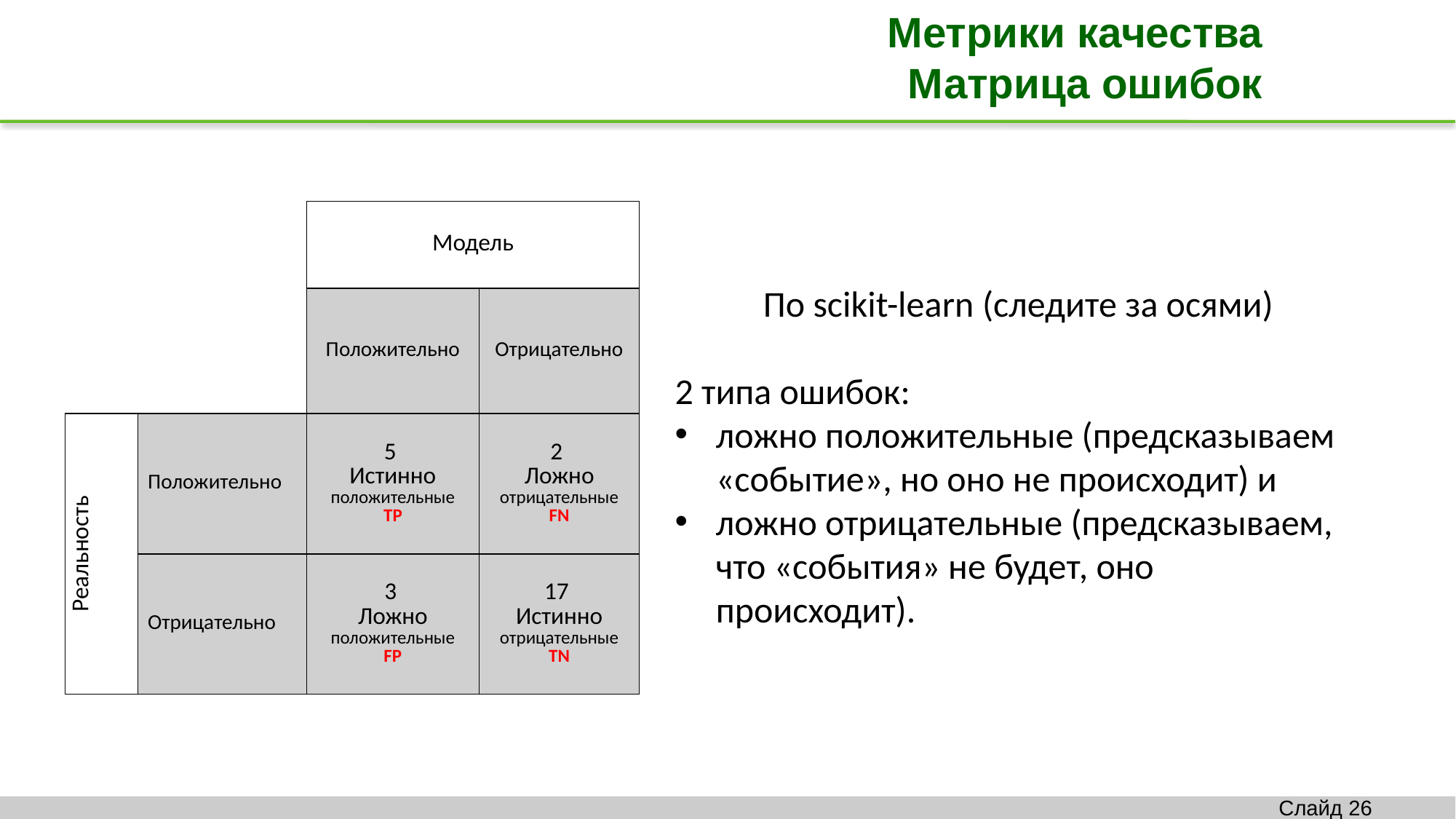

Метрики качества
Матрица ошибок
|  |  | Модель |  |
| --- | --- | --- | --- |
|  |  | Положительно | Отрицательно |
| Реальность | Положительно | 5 Истинно положительные TP | 2 Ложно отрицательные FN |
|  | Отрицательно | 3 Ложно положительные FP | 17 Истинно отрицательные TN |
По scikit-learn (следите за осями)

2 типа ошибок:
ложно положительные (предсказываем «событие», но оно не происходит) и
ложно отрицательные (предсказываем, что «события» не будет, оно происходит).